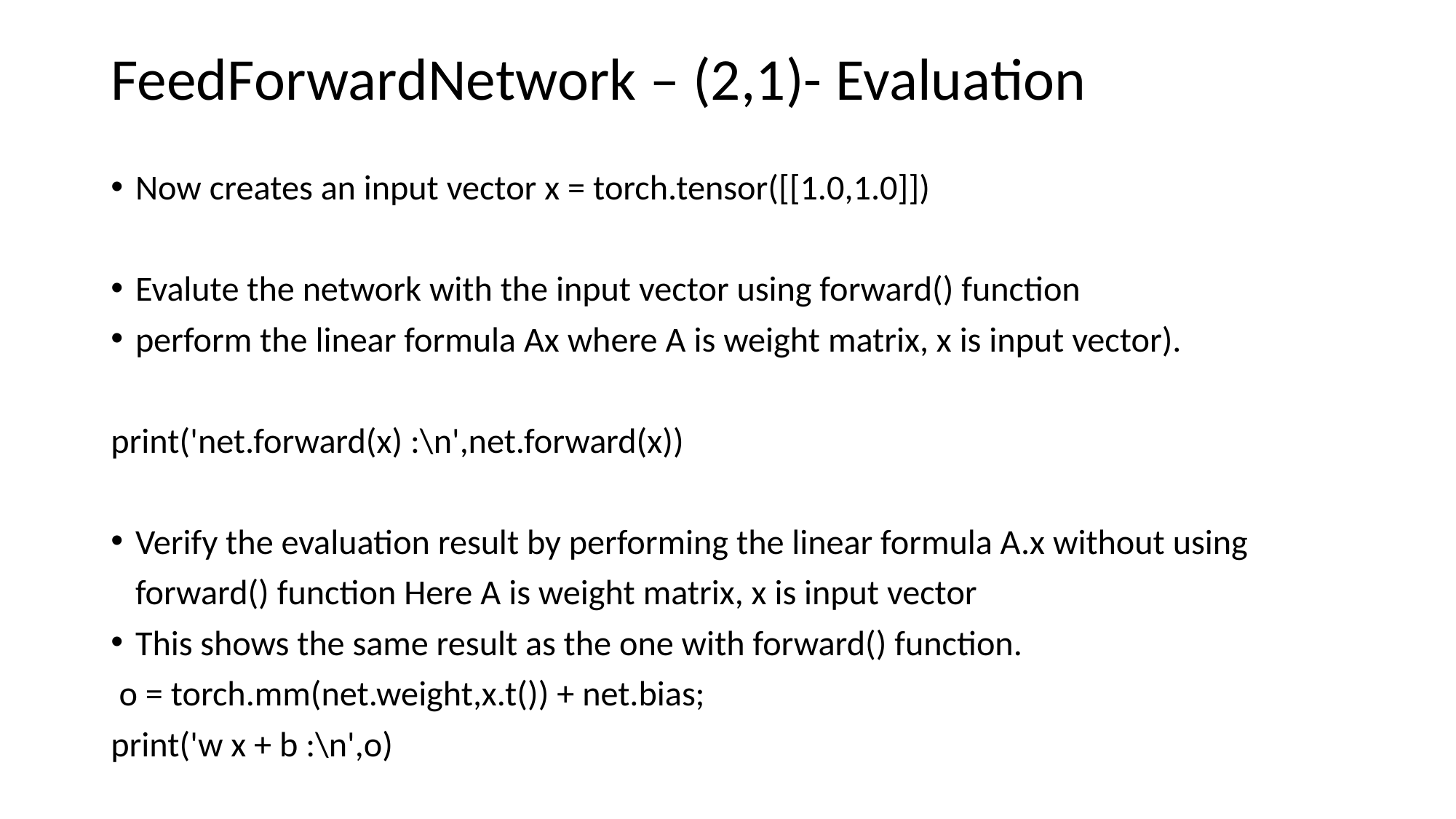

# FeedForwardNetwork – (2,1)- Evaluation
Now creates an input vector x = torch.tensor([[1.0,1.0]])

Evalute the network with the input vector using forward() function
perform the linear formula Ax where A is weight matrix, x is input vector).

print('net.forward(x) :\n',net.forward(x))

Verify the evaluation result by performing the linear formula A.x without using forward() function Here A is weight matrix, x is input vector
This shows the same result as the one with forward() function.
 o = torch.mm(net.weight,x.t()) + net.bias;
print('w x + b :\n',o)